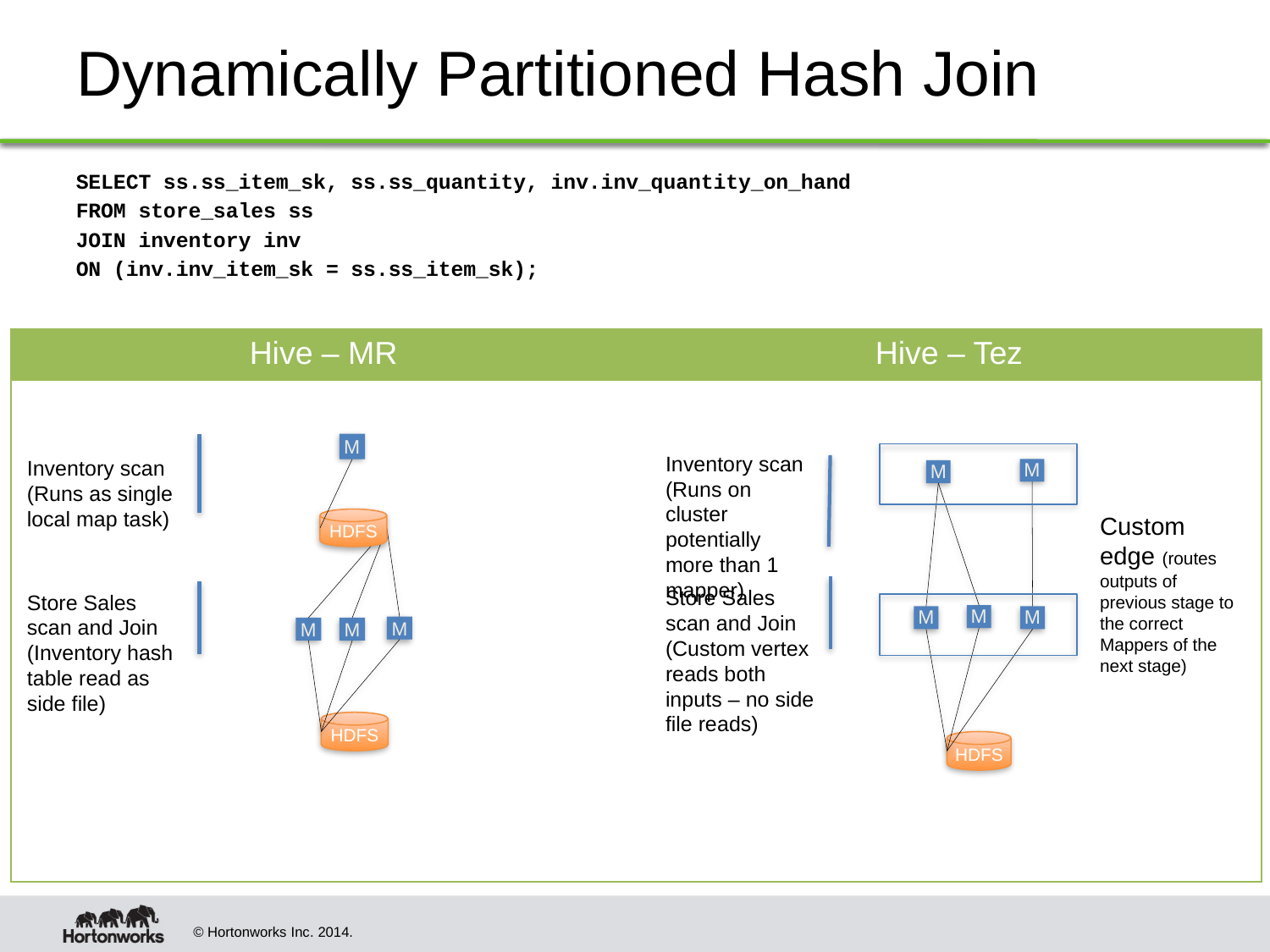

# Dynamically Partitioned Hash Join
SELECT ss.ss_item_sk, ss.ss_quantity, inv.inv_quantity_on_hand
FROM store_sales ss
JOIN inventory inv
ON (inv.inv_item_sk = ss.ss_item_sk);

| Hive – MR | Hive – Tez |
| --- | --- |
|  |  |
M
Inventory scan (Runs as single local map task)
Store Sales scan and Join (Inventory hash table read as side file)
M
M
M
HDFS
Inventory scan (Runs on cluster potentially more than 1 mapper)
M
M
Custom edge (routes outputs of previous stage to the correct Mappers of the next stage)
Store Sales scan and Join (Custom vertex reads both inputs – no side file reads)
M
M
M
HDFS

HDFS